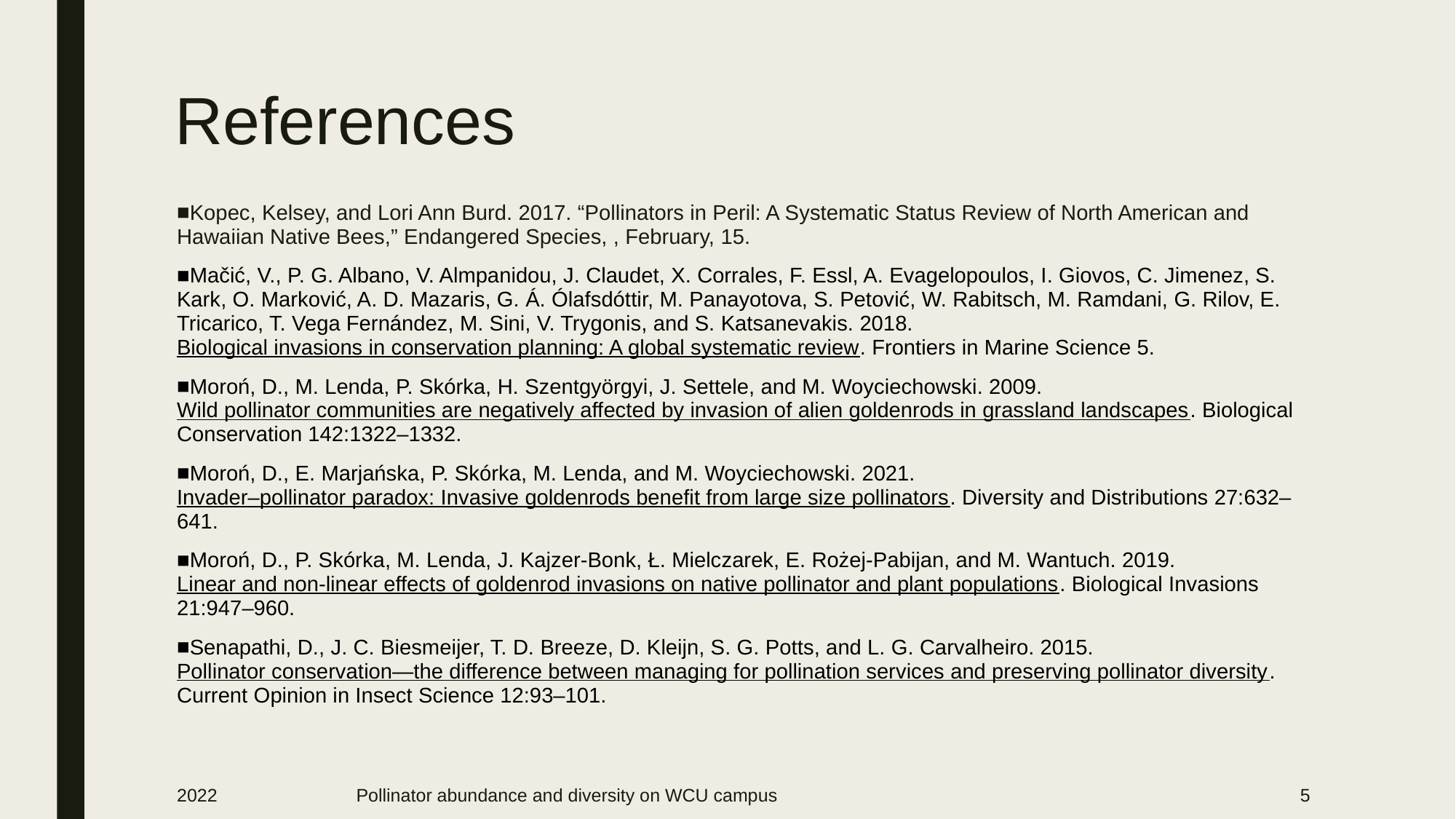

# References
Kopec, Kelsey, and Lori Ann Burd. 2017. “Pollinators in Peril: A Systematic Status Review of North American and Hawaiian Native Bees,” Endangered Species, , February, 15.
Mačić, V., P. G. Albano, V. Almpanidou, J. Claudet, X. Corrales, F. Essl, A. Evagelopoulos, I. Giovos, C. Jimenez, S. Kark, O. Marković, A. D. Mazaris, G. Á. Ólafsdóttir, M. Panayotova, S. Petović, W. Rabitsch, M. Ramdani, G. Rilov, E. Tricarico, T. Vega Fernández, M. Sini, V. Trygonis, and S. Katsanevakis. 2018. Biological invasions in conservation planning: A global systematic review. Frontiers in Marine Science 5.
Moroń, D., M. Lenda, P. Skórka, H. Szentgyörgyi, J. Settele, and M. Woyciechowski. 2009. Wild pollinator communities are negatively affected by invasion of alien goldenrods in grassland landscapes. Biological Conservation 142:1322–1332.
Moroń, D., E. Marjańska, P. Skórka, M. Lenda, and M. Woyciechowski. 2021. Invader–pollinator paradox: Invasive goldenrods benefit from large size pollinators. Diversity and Distributions 27:632–641.
Moroń, D., P. Skórka, M. Lenda, J. Kajzer-Bonk, Ł. Mielczarek, E. Rożej-Pabijan, and M. Wantuch. 2019. Linear and non-linear effects of goldenrod invasions on native pollinator and plant populations. Biological Invasions 21:947–960.
Senapathi, D., J. C. Biesmeijer, T. D. Breeze, D. Kleijn, S. G. Potts, and L. G. Carvalheiro. 2015. Pollinator conservation—the difference between managing for pollination services and preserving pollinator diversity. Current Opinion in Insect Science 12:93–101.
2022
Pollinator abundance and diversity on WCU campus
5